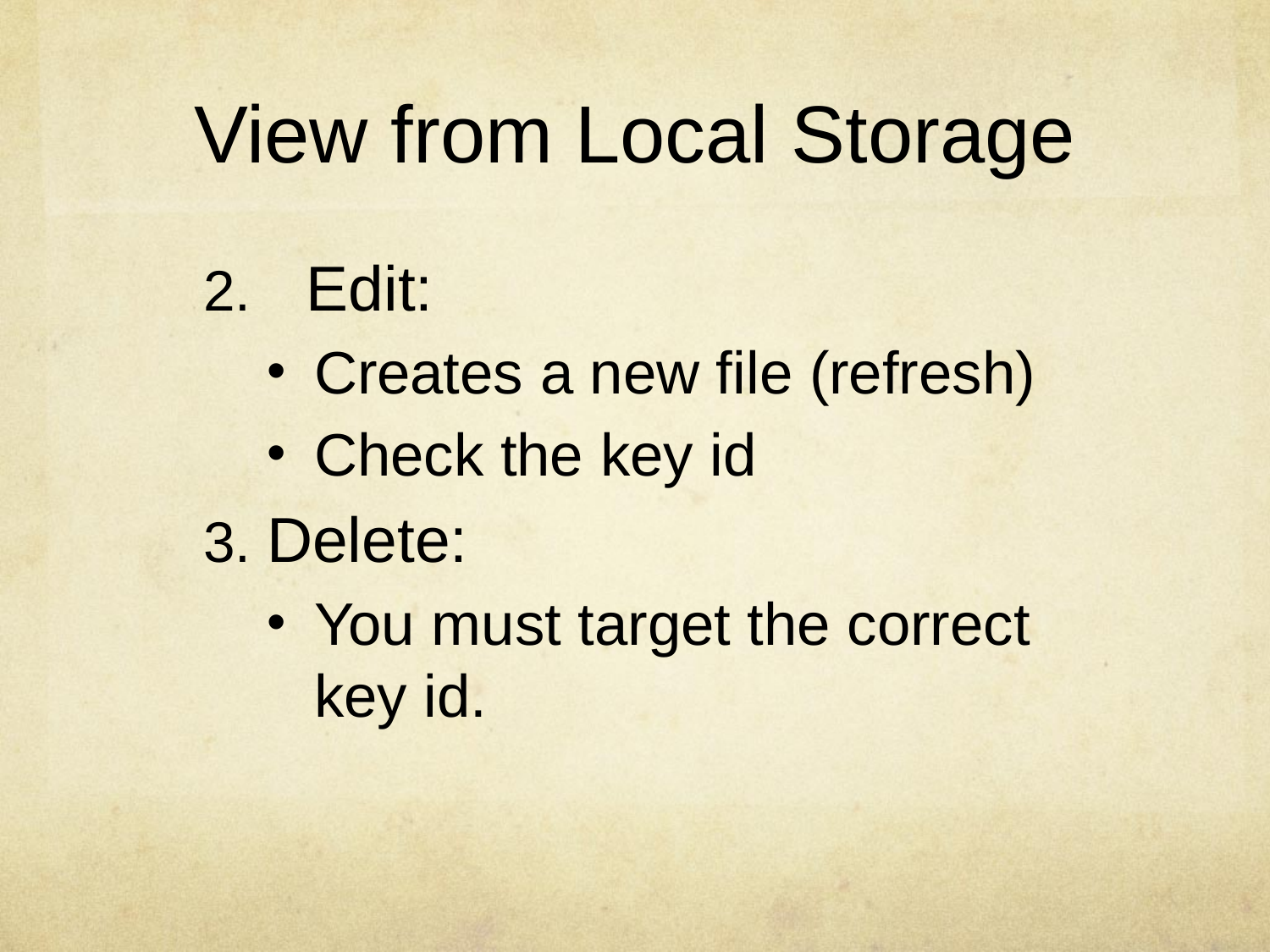

# View from Local Storage
Edit:
Creates a new file (refresh)
Check the key id
Delete:
You must target the correct key id.